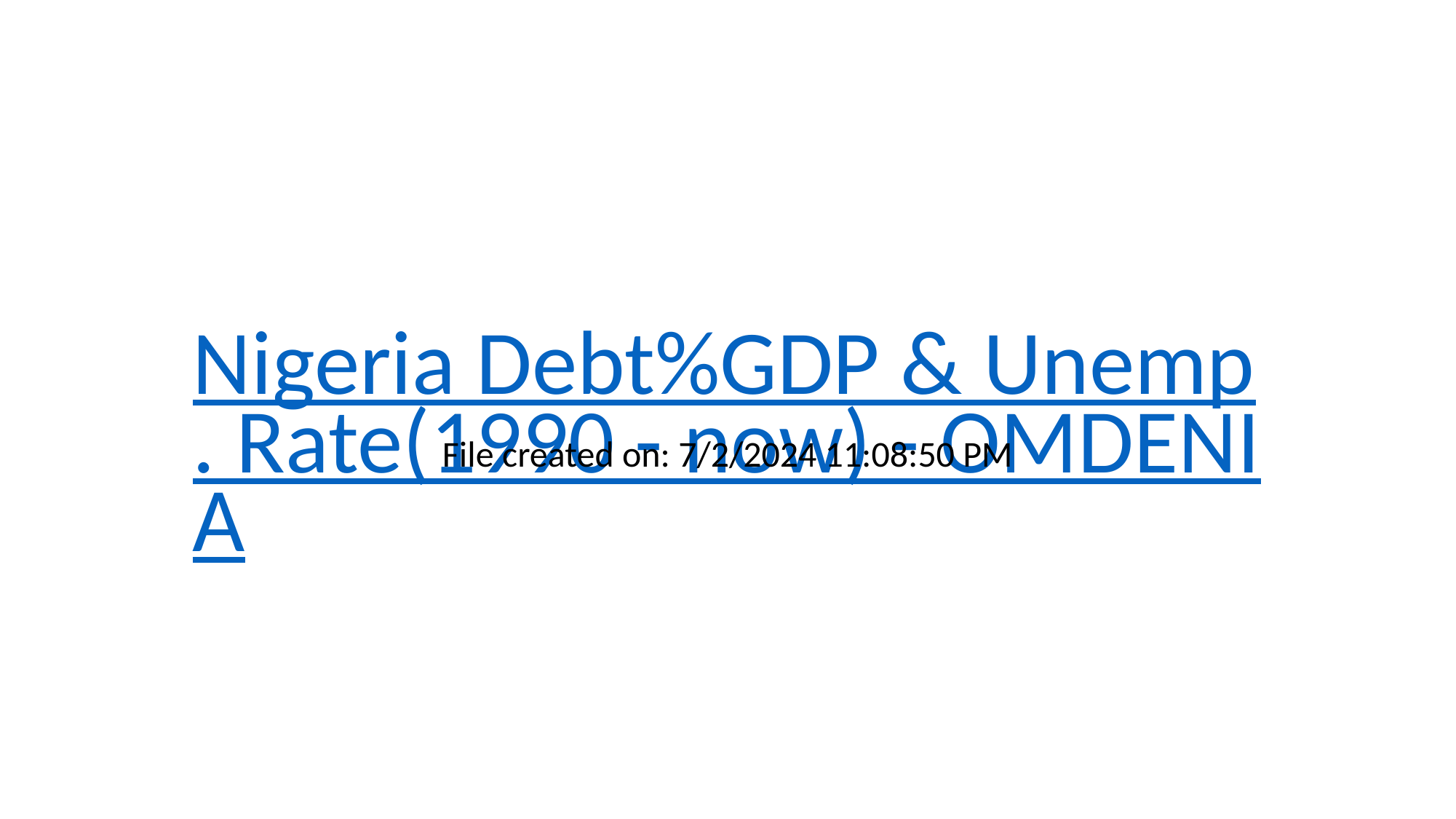

# Nigeria Debt%GDP & Unemp. Rate(1990 - now) - OMDENIA
File created on: 7/2/2024 11:08:50 PM